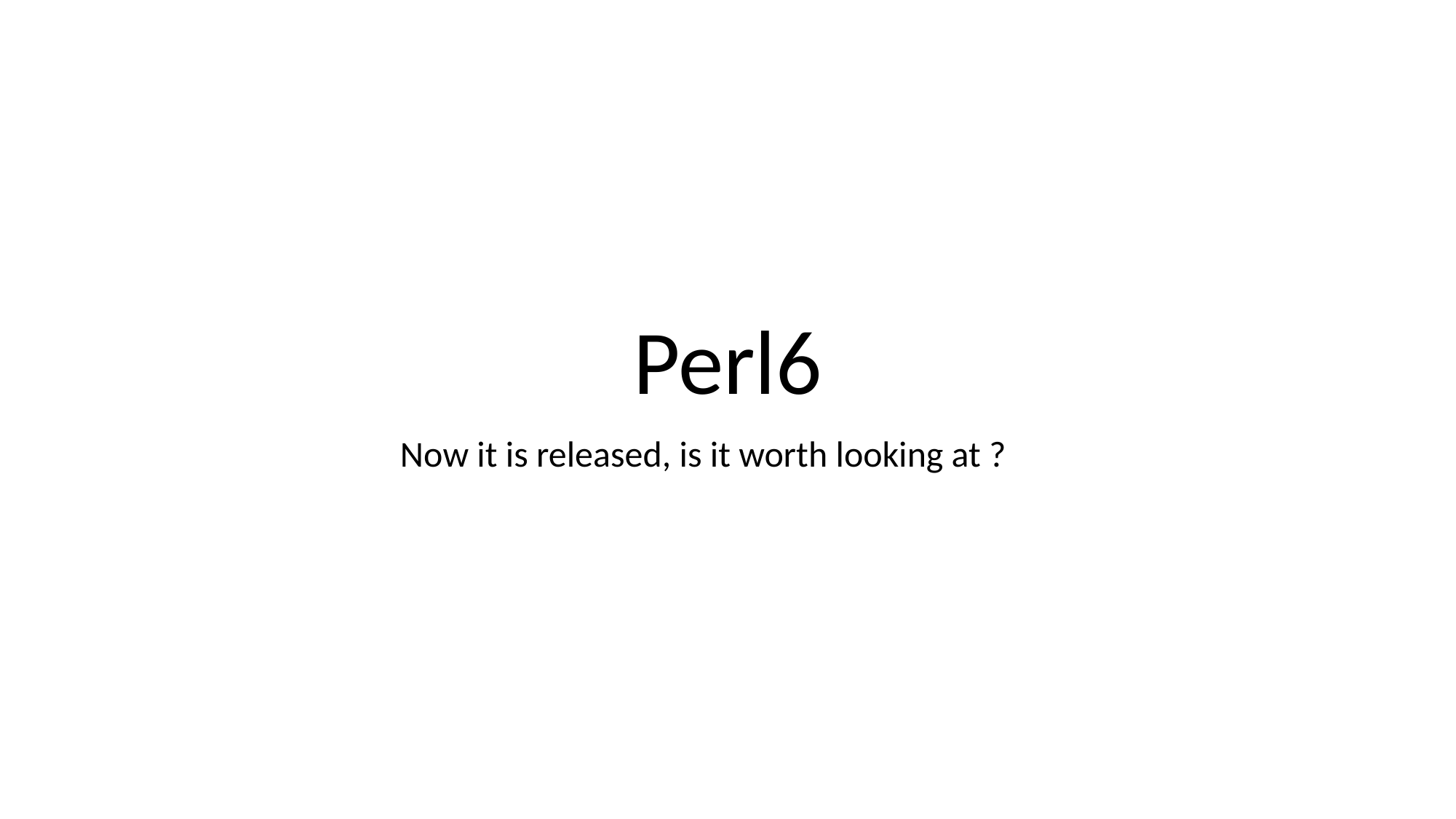

# Perl6
Now it is released, is it worth looking at ?